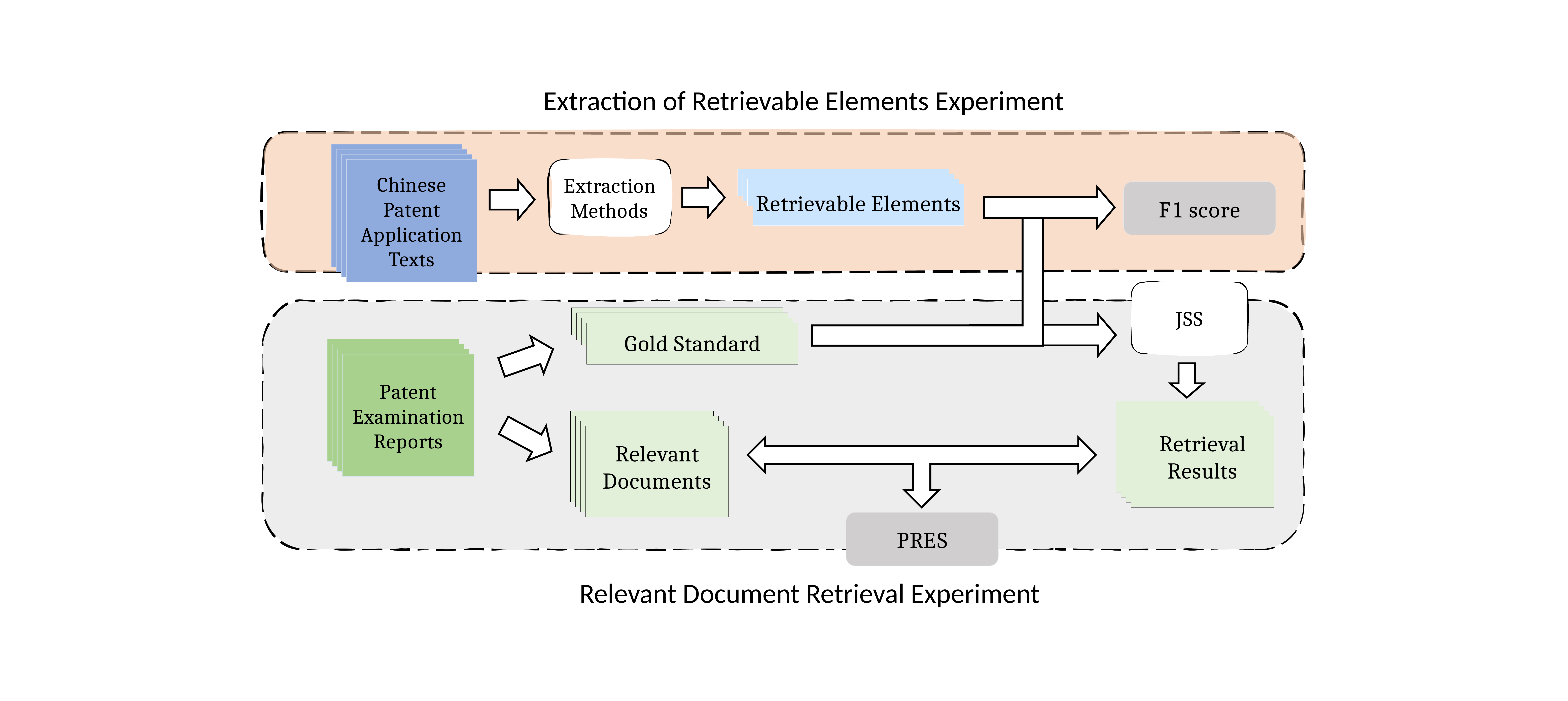

Extraction of Retrievable Elements Experiment

Chinese
Patent Application Texts
Extraction Methods

F1 score
Retrievable Elements

JSS

Gold Standard

Patent Examination Reports

Retrieval Results

Relevant Documents

PRES
Relevant Document Retrieval Experiment